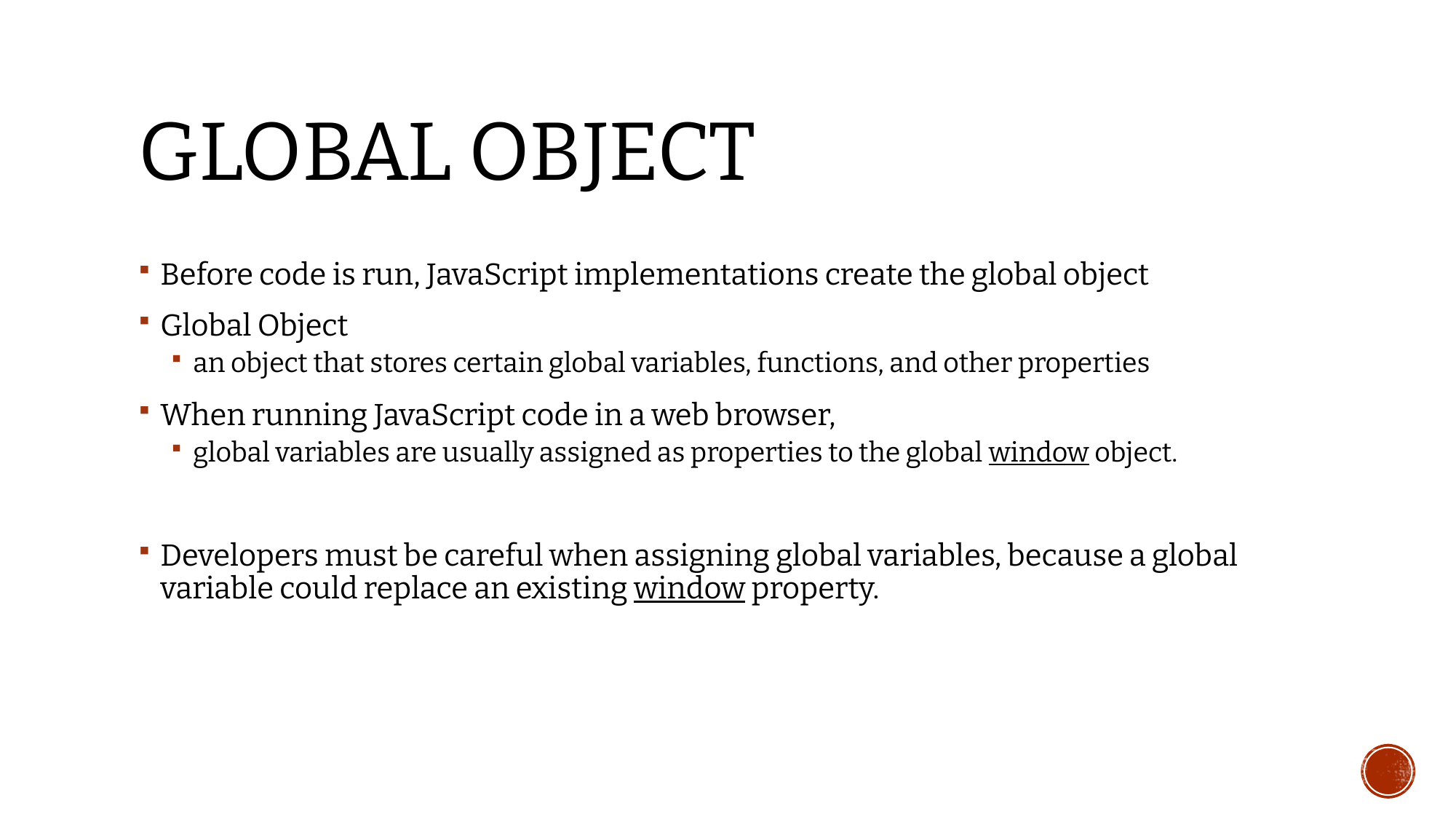

# Global Object
Before code is run, JavaScript implementations create the global object
Global Object
an object that stores certain global variables, functions, and other properties
When running JavaScript code in a web browser,
global variables are usually assigned as properties to the global window object.

Developers must be careful when assigning global variables, because a global variable could replace an existing window property.